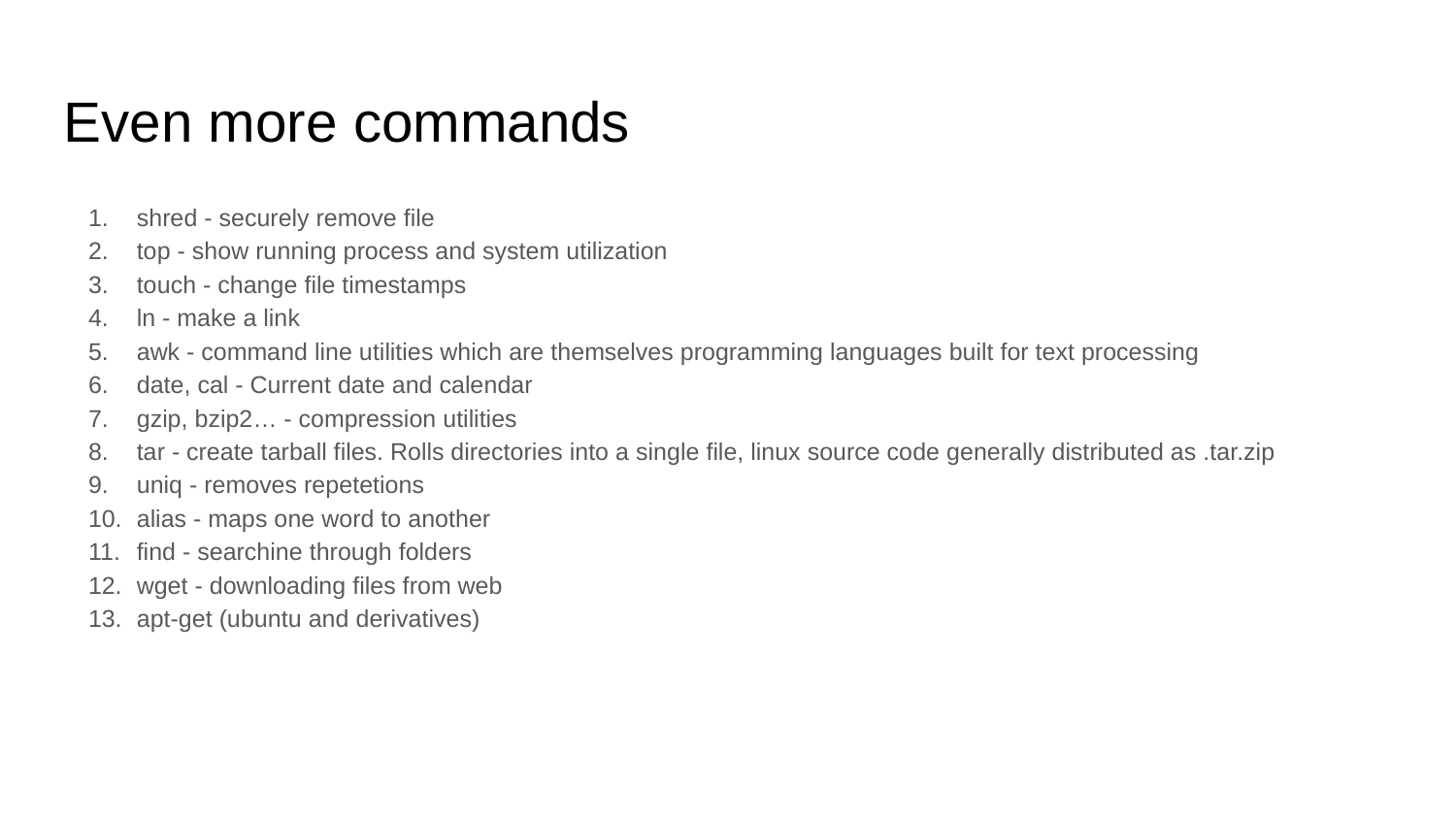

Even more commands
shred - securely remove file
top - show running process and system utilization
touch - change file timestamps
ln - make a link
awk - command line utilities which are themselves programming languages built for text processing
date, cal - Current date and calendar
gzip, bzip2… - compression utilities
tar - create tarball files. Rolls directories into a single file, linux source code generally distributed as .tar.zip
uniq - removes repetetions
alias - maps one word to another
find - searchine through folders
wget - downloading files from web
apt-get (ubuntu and derivatives)